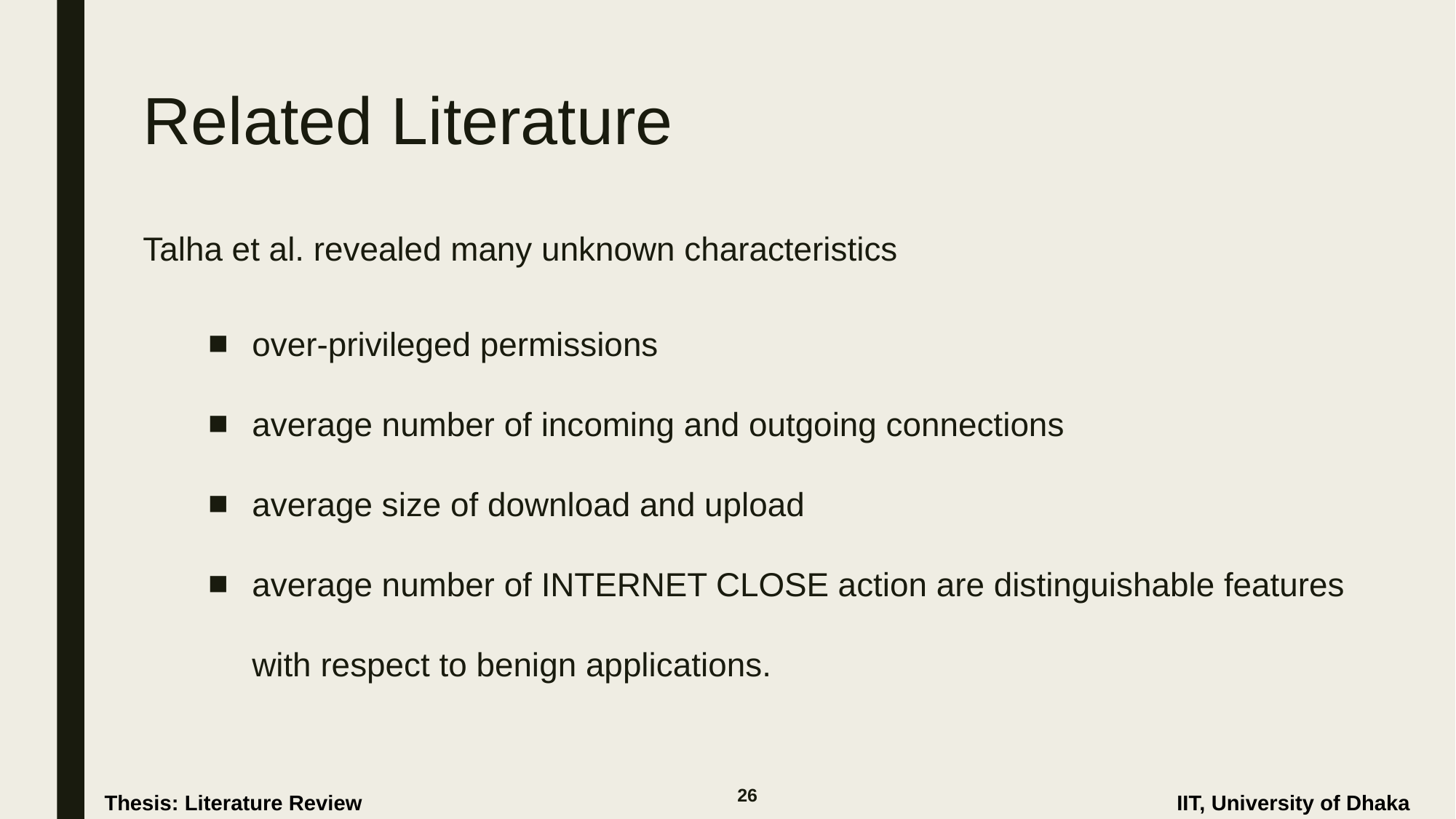

# Related Literature
Talha et al. revealed many unknown characteristics
over-privileged permissions
average number of incoming and outgoing connections
average size of download and upload
average number of INTERNET CLOSE action are distinguishable features with respect to benign applications.

26